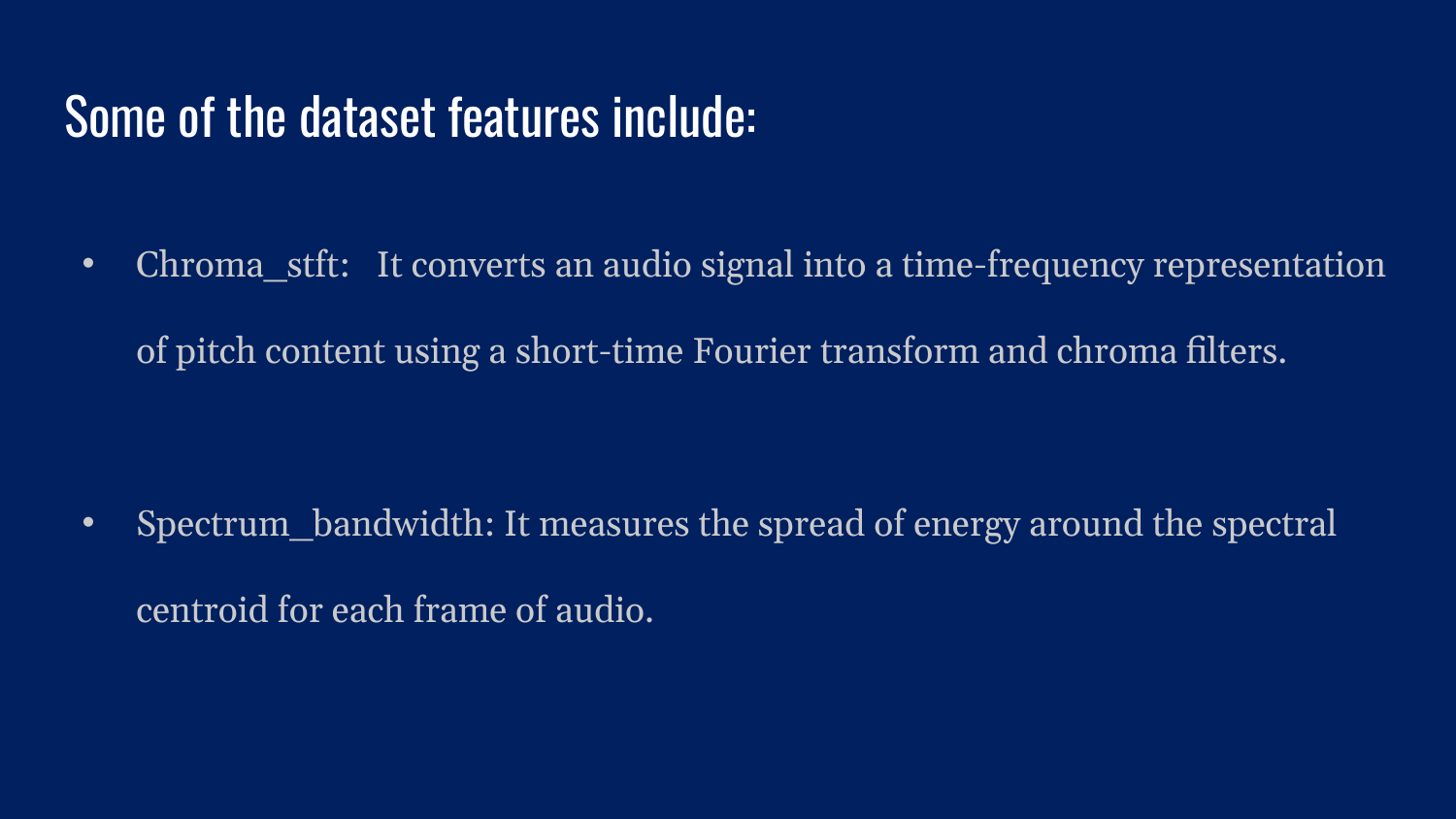

# Some of the dataset features include:
Chroma_stft:   It converts an audio signal into a time-frequency representation of pitch content using a short-time Fourier transform and chroma filters.

Spectrum_bandwidth: It measures the spread of energy around the spectral centroid for each frame of audio.